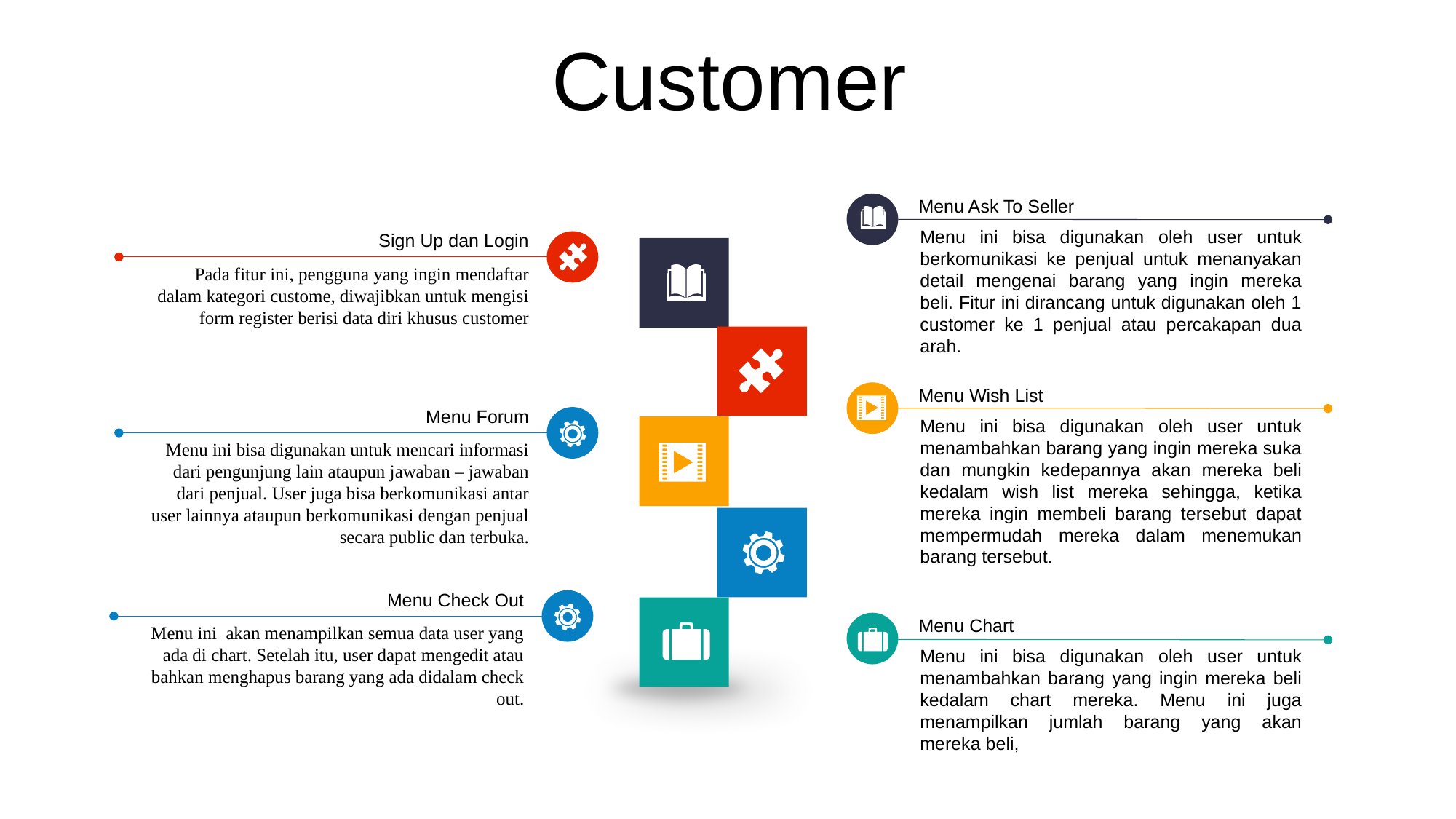

Customer
Menu Ask To Seller

Menu ini bisa digunakan oleh user untuk berkomunikasi ke penjual untuk menanyakan detail mengenai barang yang ingin mereka beli. Fitur ini dirancang untuk digunakan oleh 1 customer ke 1 penjual atau percakapan dua arah.
Sign Up dan Login

Pada fitur ini, pengguna yang ingin mendaftar dalam kategori custome, diwajibkan untuk mengisi form register berisi data diri khusus customer

Menu Wish List

Menu Forum

Menu ini bisa digunakan oleh user untuk menambahkan barang yang ingin mereka suka dan mungkin kedepannya akan mereka beli kedalam wish list mereka sehingga, ketika mereka ingin membeli barang tersebut dapat mempermudah mereka dalam menemukan barang tersebut.

Menu ini bisa digunakan untuk mencari informasi dari pengunjung lain ataupun jawaban – jawaban dari penjual. User juga bisa berkomunikasi antar user lainnya ataupun berkomunikasi dengan penjual secara public dan terbuka.

Menu Check Out

Menu Chart

Menu ini  akan menampilkan semua data user yang ada di chart. Setelah itu, user dapat mengedit atau bahkan menghapus barang yang ada didalam check out.

Menu ini bisa digunakan oleh user untuk menambahkan barang yang ingin mereka beli kedalam chart mereka. Menu ini juga menampilkan jumlah barang yang akan mereka beli,